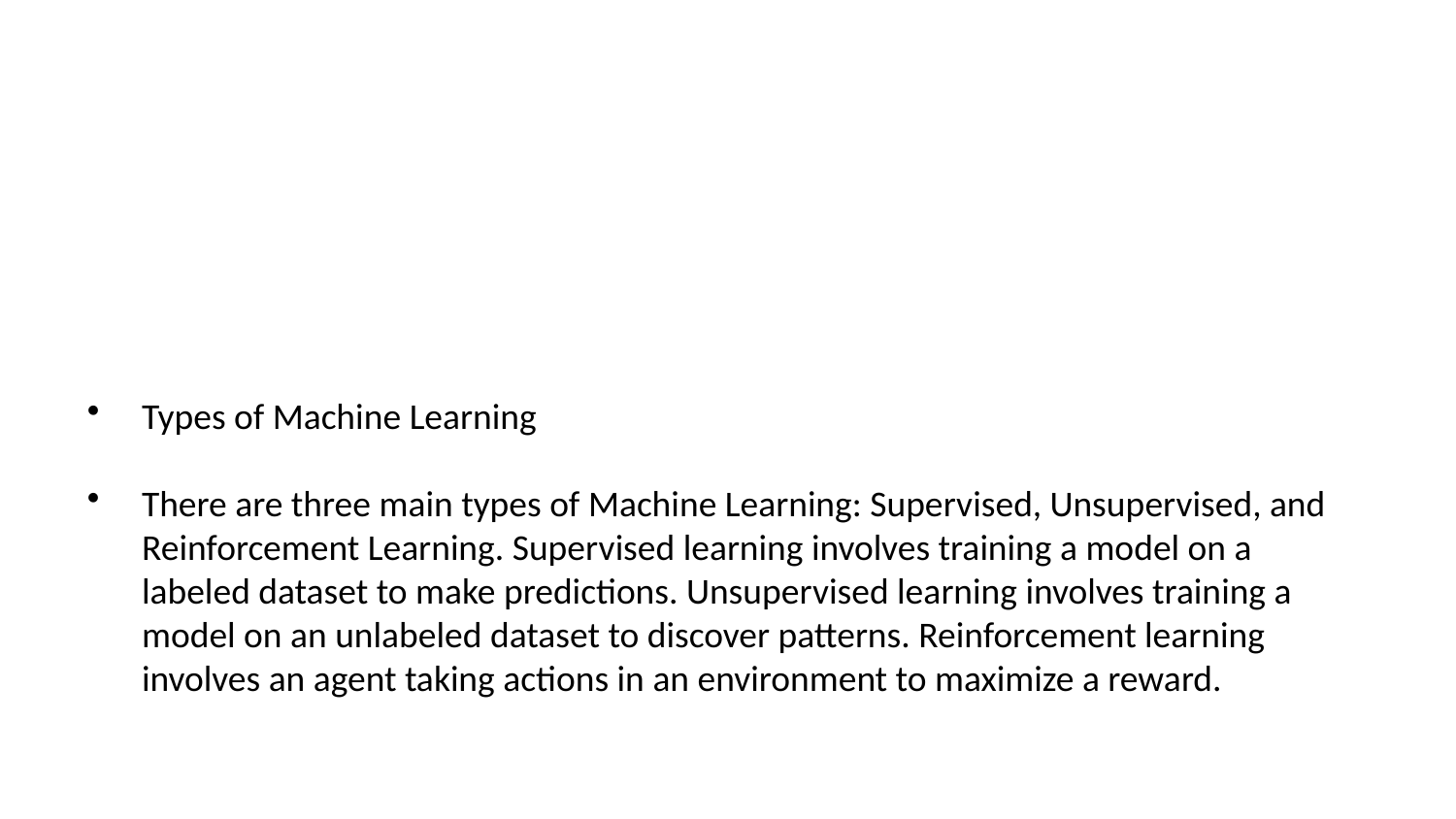

Types of Machine Learning

There are three main types of Machine Learning: Supervised, Unsupervised, and Reinforcement Learning. Supervised learning involves training a model on a labeled dataset to make predictions. Unsupervised learning involves training a model on an unlabeled dataset to discover patterns. Reinforcement learning involves an agent taking actions in an environment to maximize a reward.